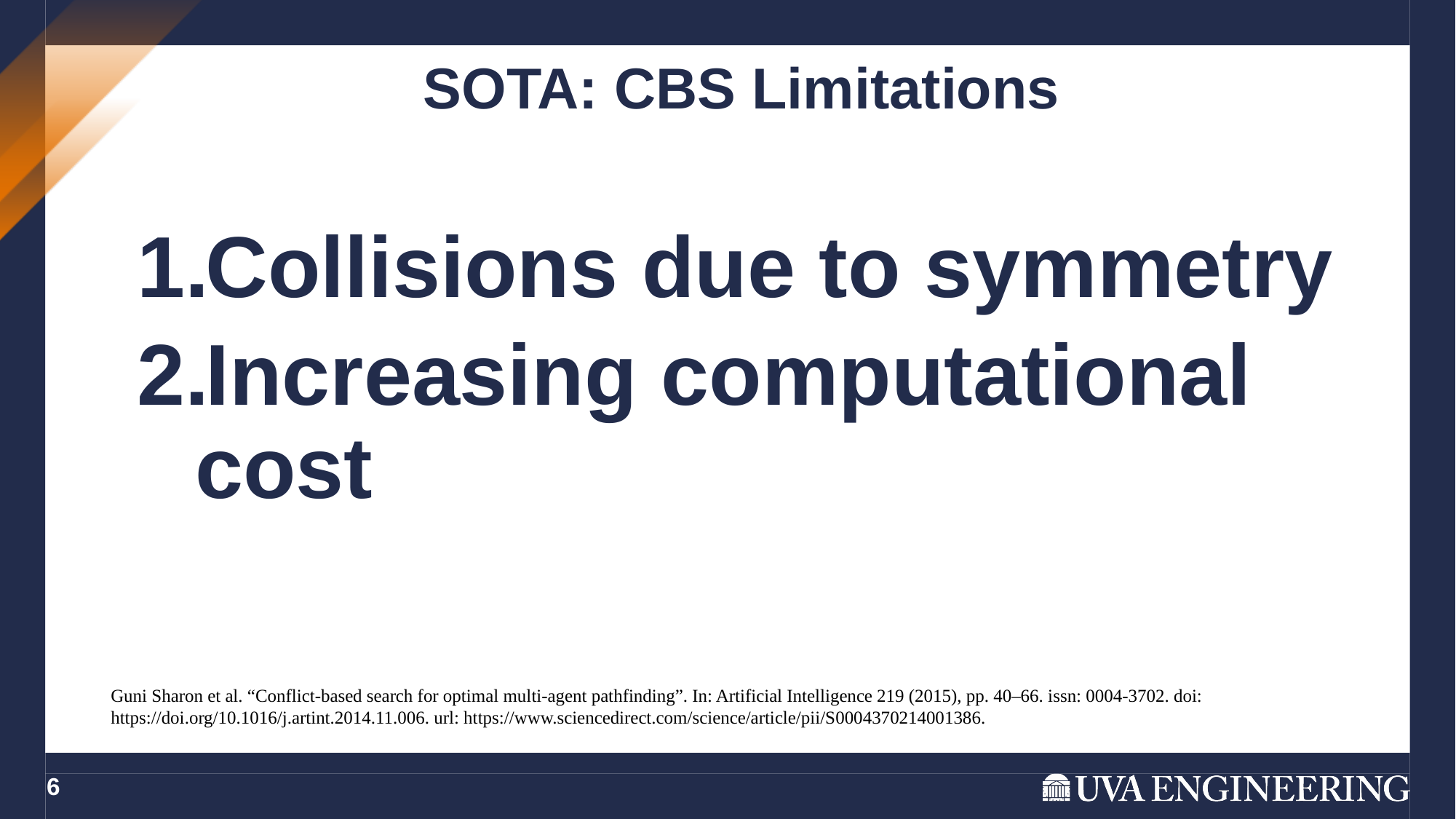

SOTA: CBS Limitations
Collisions due to symmetry
Increasing computational cost

Guni Sharon et al. “Conflict-based search for optimal multi-agent pathfinding”. In: Artificial Intelligence 219 (2015), pp. 40–66. issn: 0004-3702. doi: https://doi.org/10.1016/j.artint.2014.11.006. url: https://www.sciencedirect.com/science/article/pii/S0004370214001386.